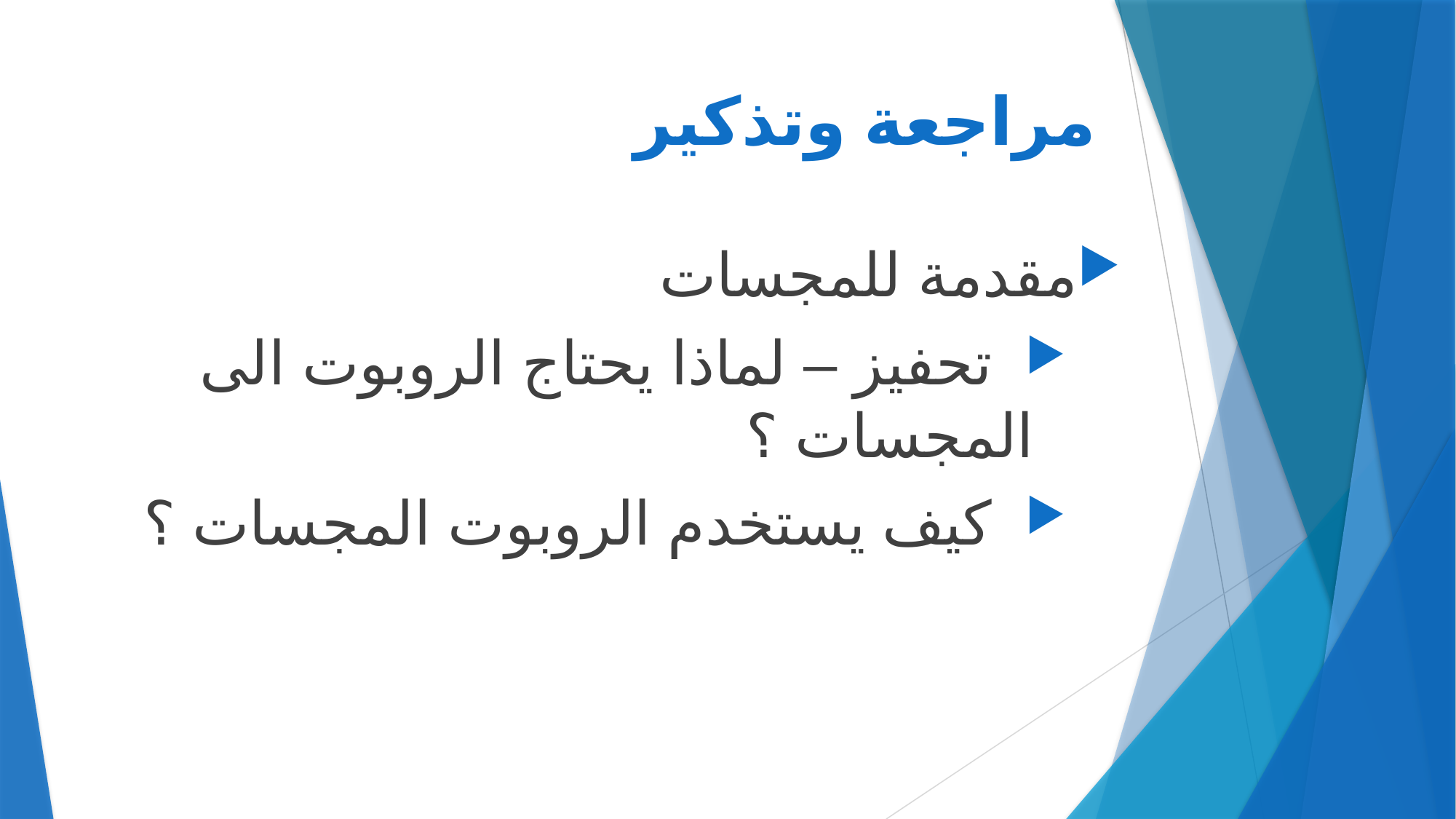

# مراجعة وتذكير
مقدمة للمجسات
  تحفيز – لماذا يحتاج الروبوت الى المجسات ؟
  كيف يستخدم الروبوت المجسات ؟